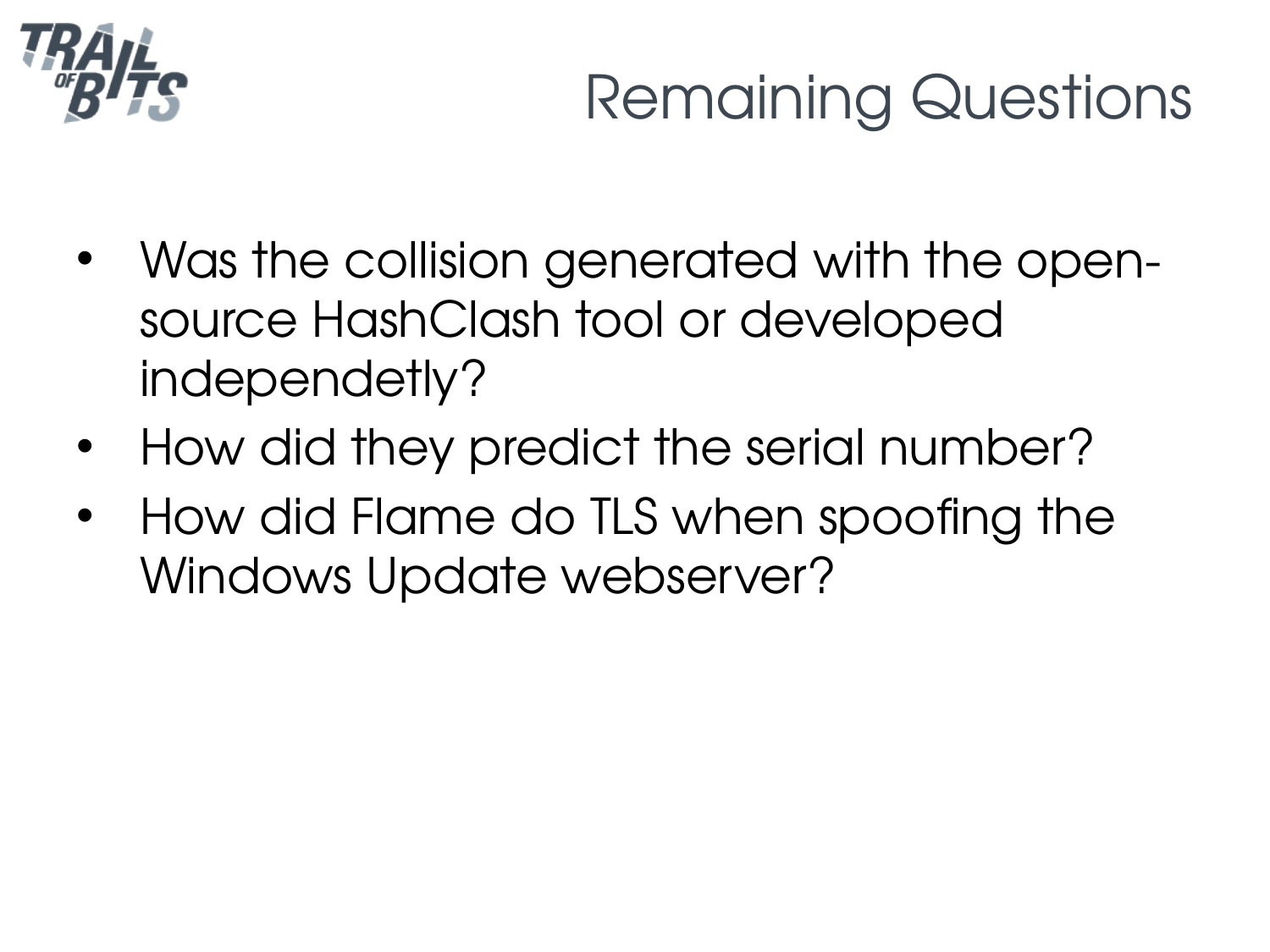

# Remaining Questions
Was the collision generated with the open-source HashClash tool or developed independetly?
How did they predict the serial number?
How did Flame do TLS when spoofing the Windows Update webserver?